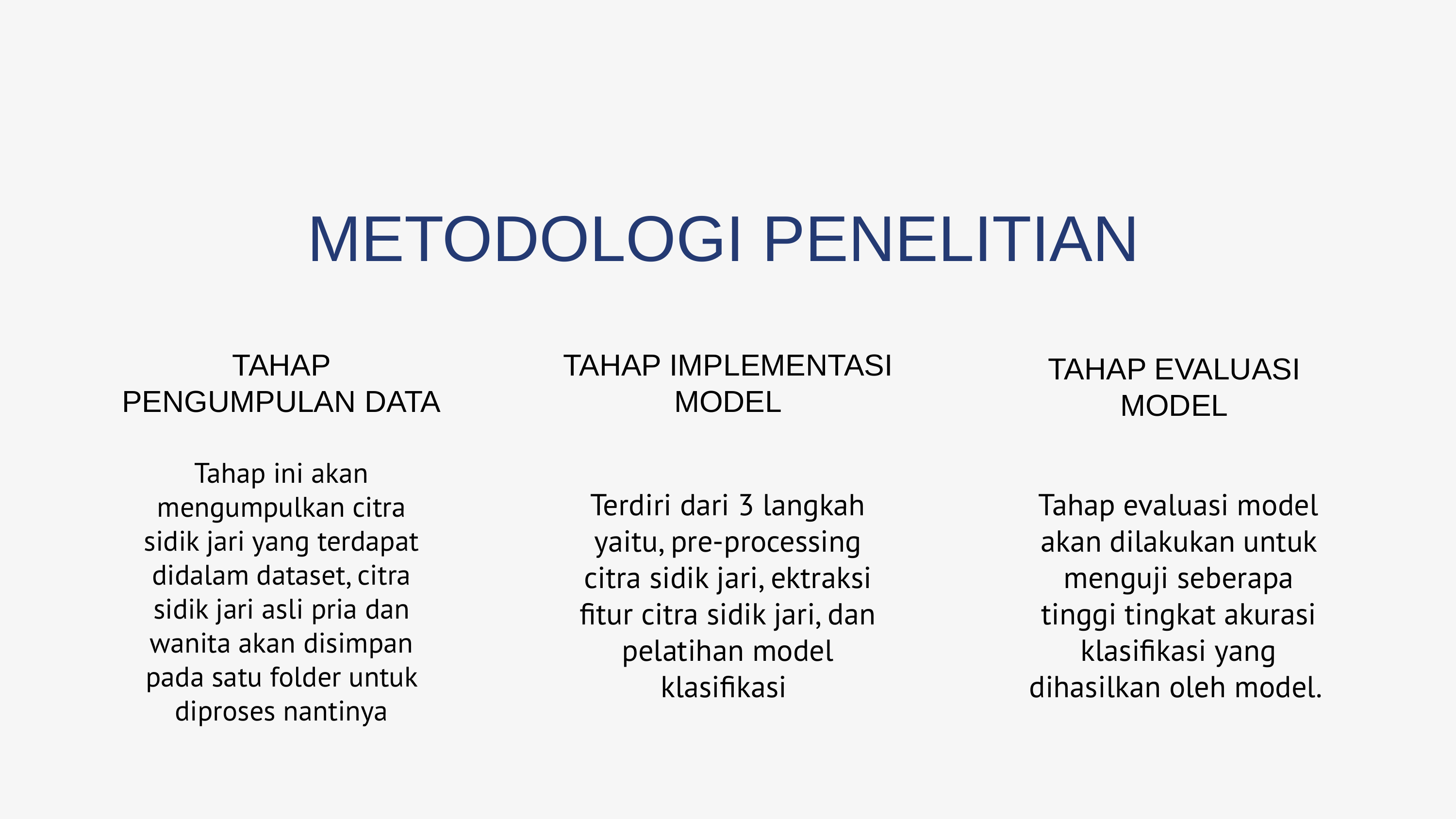

METODOLOGI PENELITIAN
TAHAP PENGUMPULAN DATA
TAHAP IMPLEMENTASI MODEL
TAHAP EVALUASI MODEL
Tahap ini akan mengumpulkan citra sidik jari yang terdapat didalam dataset, citra sidik jari asli pria dan wanita akan disimpan pada satu folder untuk diproses nantinya

Terdiri dari 3 langkah yaitu, pre-processing citra sidik jari, ektraksi fitur citra sidik jari, dan pelatihan model klasifikasi
Tahap evaluasi model akan dilakukan untuk menguji seberapa tinggi tingkat akurasi klasifikasi yang dihasilkan oleh model.